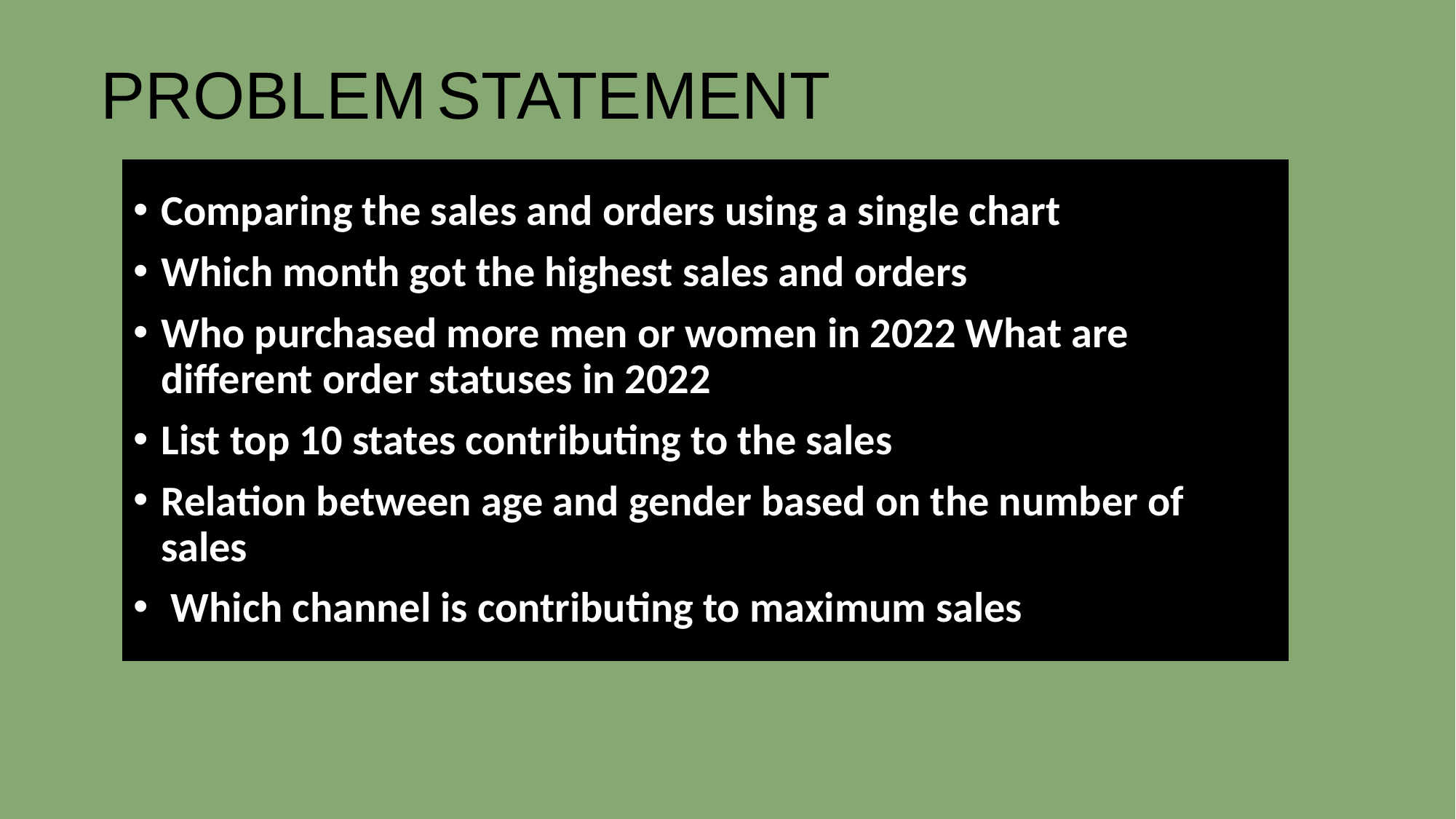

# PROBLEM STATEMENT
Comparing the sales and orders using a single chart
Which month got the highest sales and orders
Who purchased more men or women in 2022 What are different order statuses in 2022
List top 10 states contributing to the sales
Relation between age and gender based on the number of sales
 Which channel is contributing to maximum sales